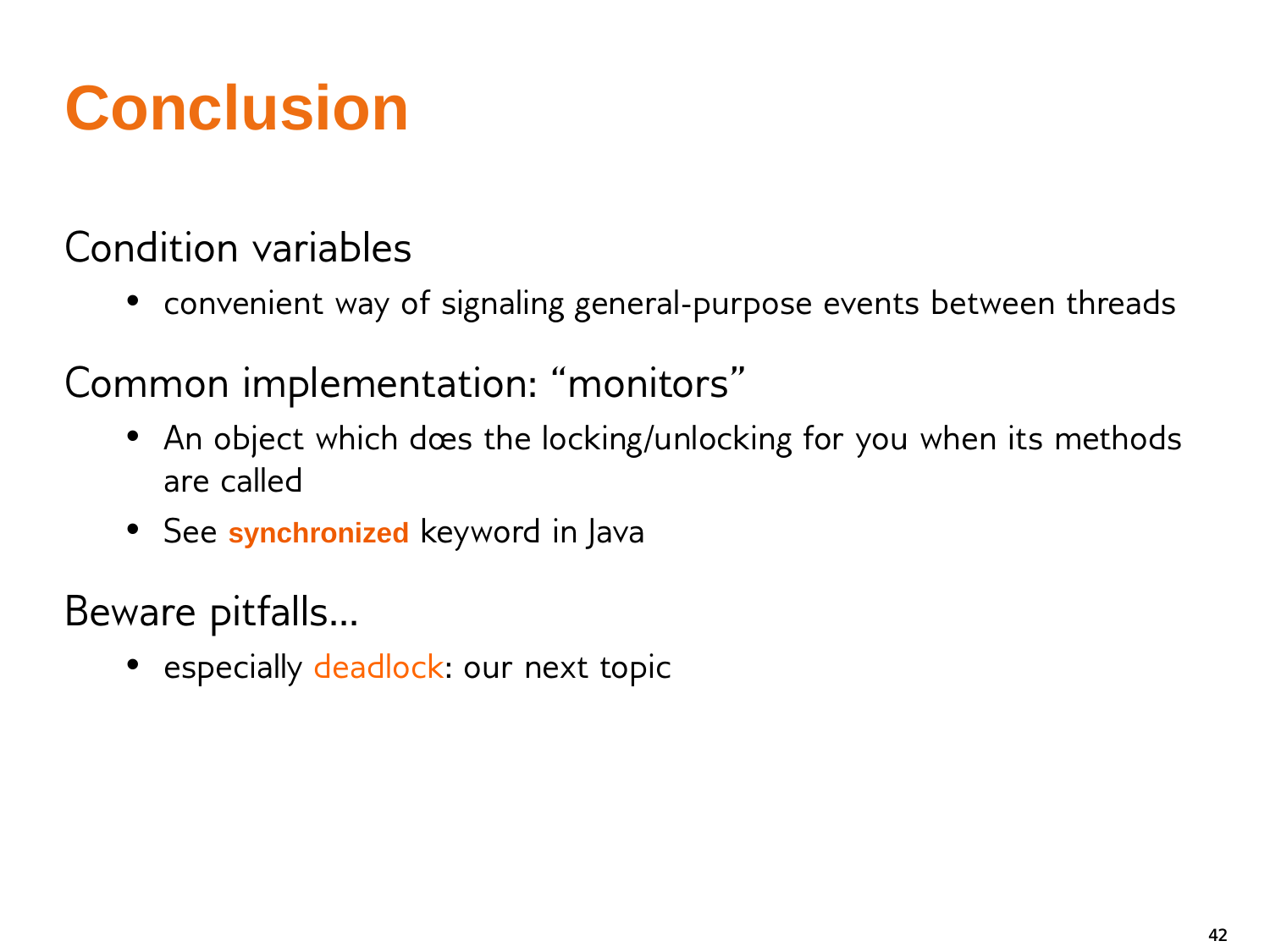

# Conclusion
Condition variables
convenient way of signaling general-purpose events between threads
Common implementation: “monitors”
An object which does the locking/unlocking for you when its methods are called
See synchronized keyword in Java
Beware pitfalls...
especially deadlock: our next topic